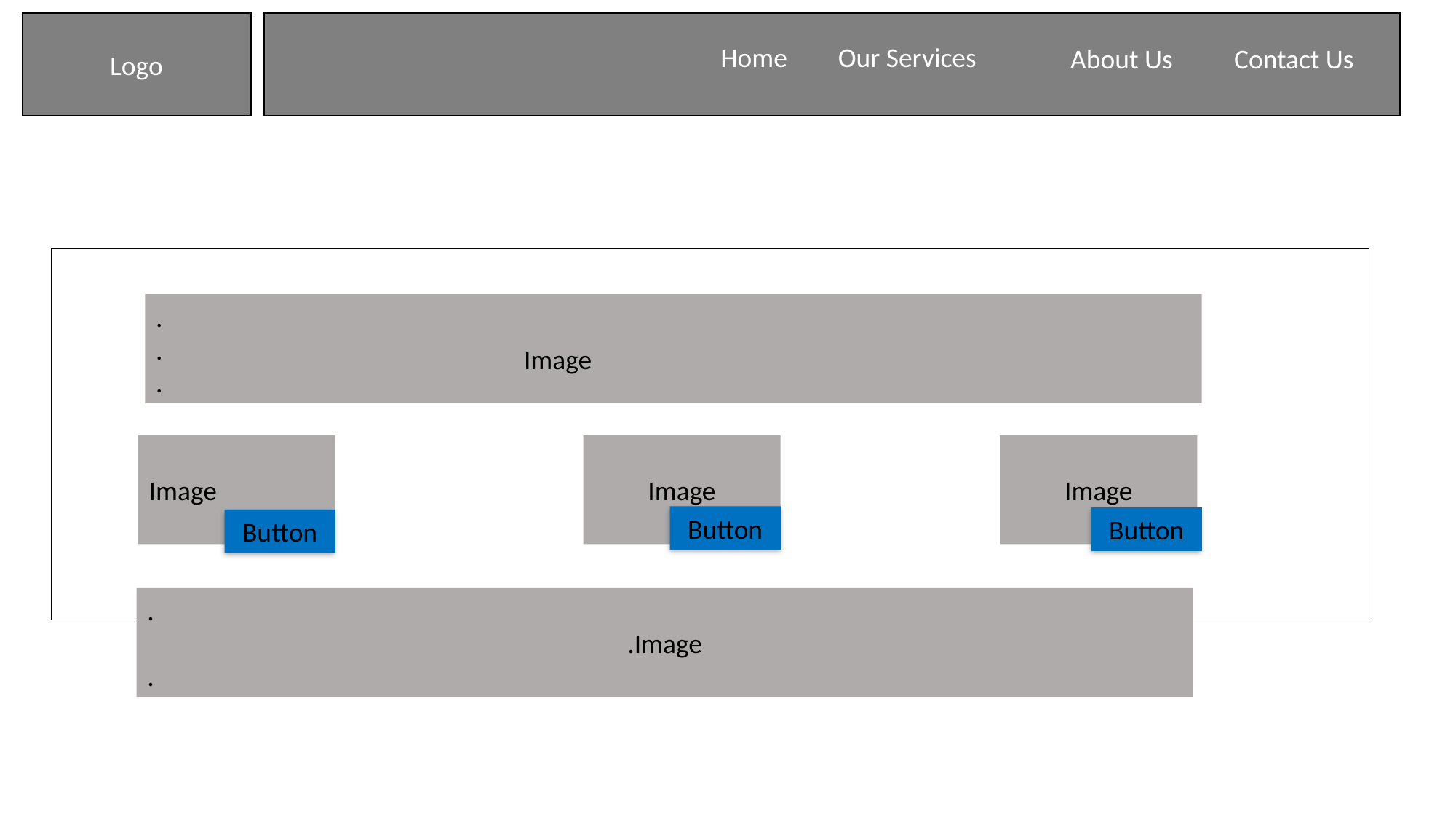

Logo

Logo
Home
Our Services
About Us
Contact Us

.
.
.
Image

Image

Image

Image

Button
Button
Button
.
.Image
.